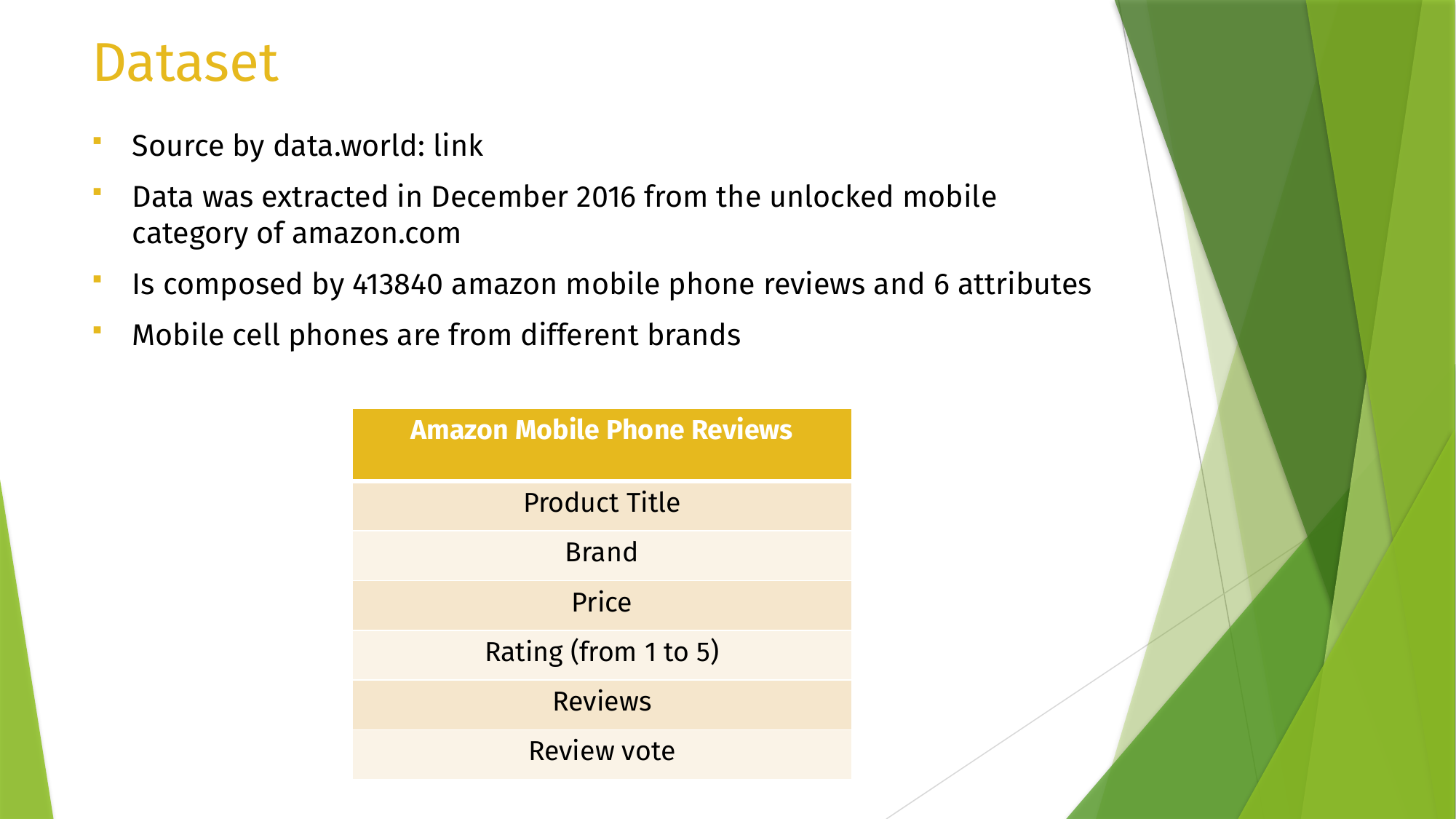

# Dataset
Source by data.world: link
Data was extracted in December 2016 from the unlocked mobile category of amazon.com
Is composed by 413840 amazon mobile phone reviews and 6 attributes
Mobile cell phones are from different brands
| Amazon Mobile Phone Reviews |
| --- |
| Product Title |
| Brand |
| Price |
| Rating (from 1 to 5) |
| Reviews |
| Review vote |